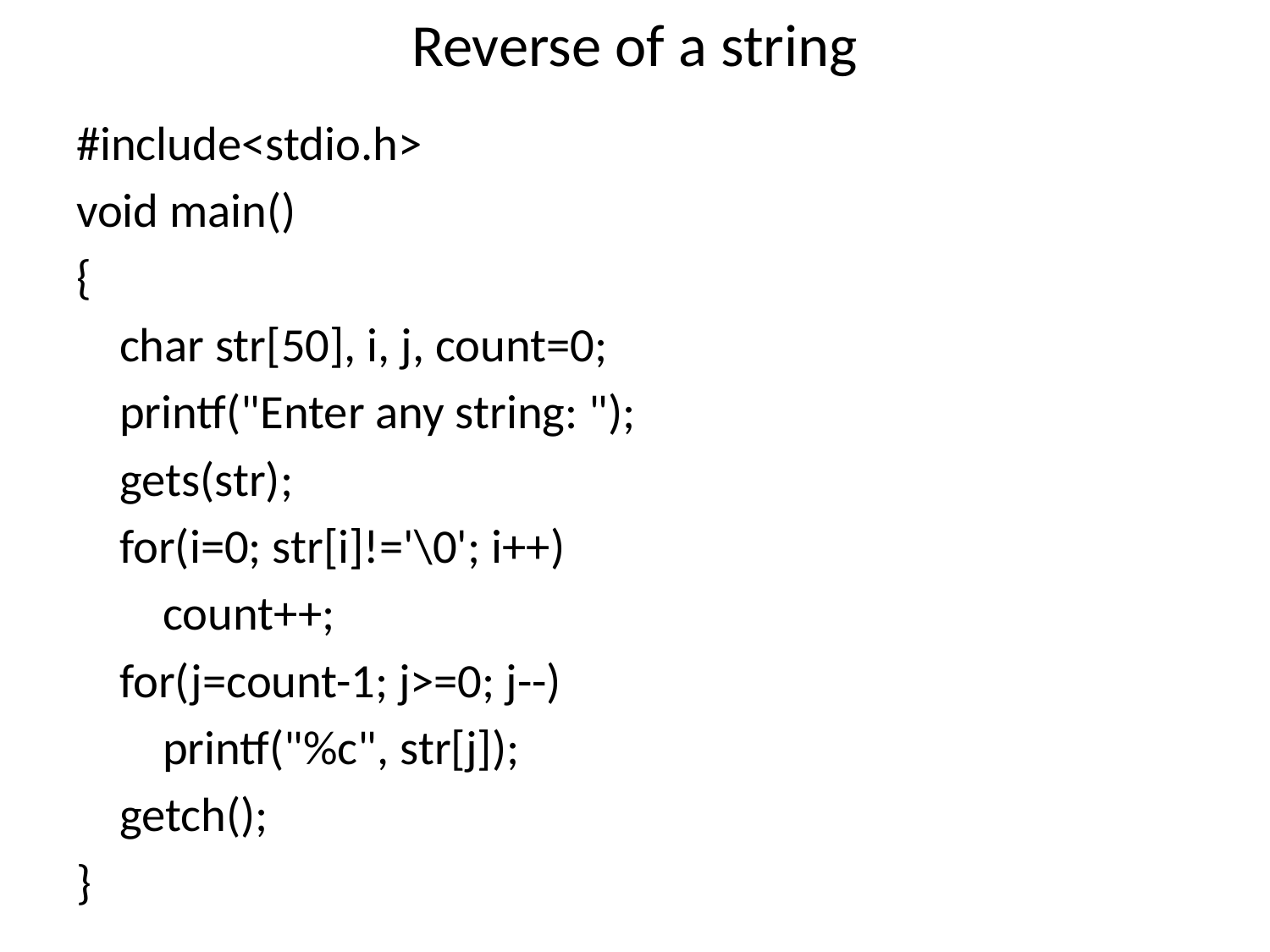

# Reverse of a string
#include<stdio.h>
void main()
{
    char str[50], i, j, count=0;
    printf("Enter any string: ");
    gets(str);
    for(i=0; str[i]!='\0'; i++)
        count++;
    for(j=count-1; j>=0; j--)
        printf("%c", str[j]);
    getch();
}